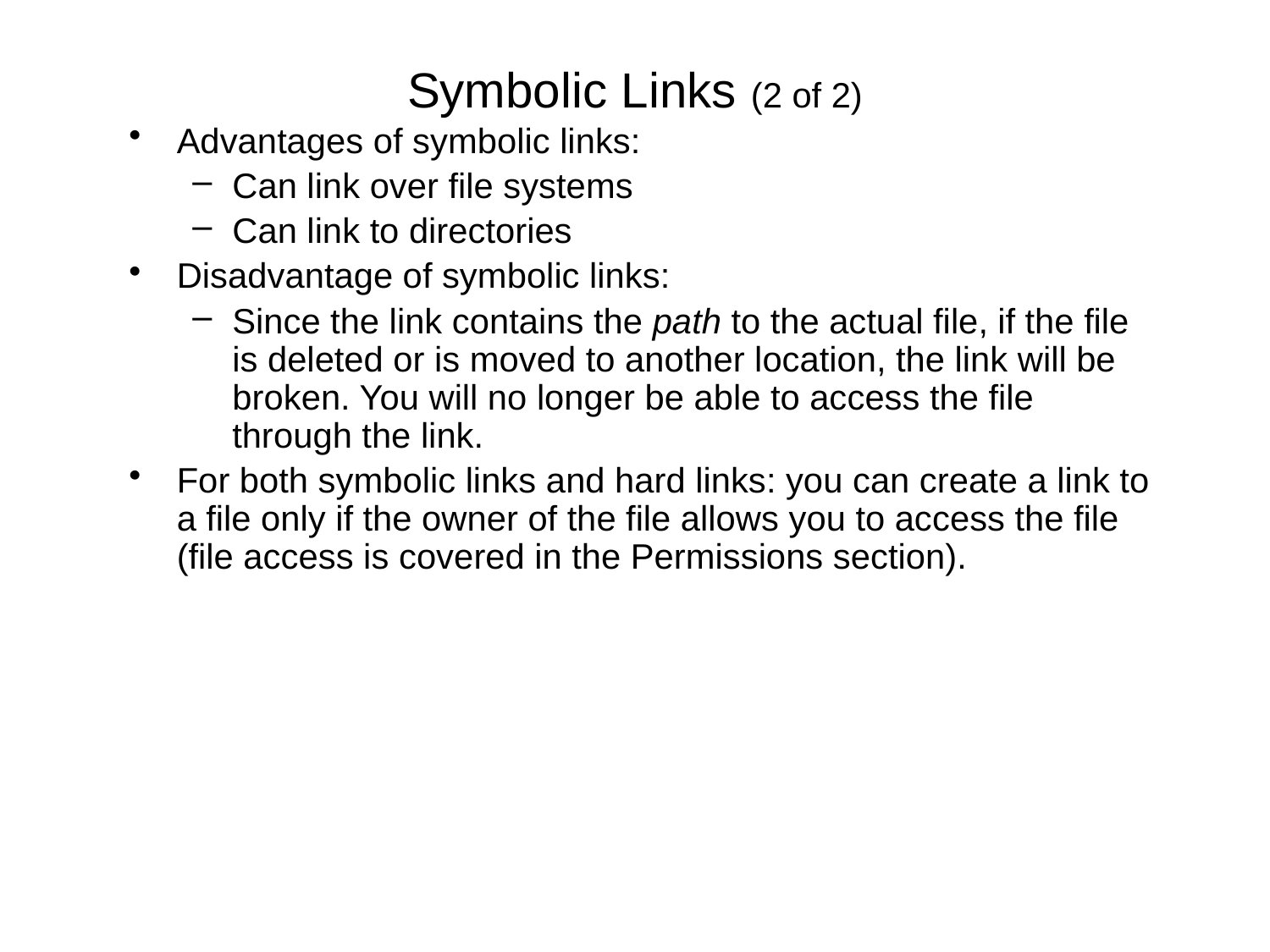

# Symbolic Links (2 of 2)
Advantages of symbolic links:
Can link over file systems
Can link to directories
Disadvantage of symbolic links:
Since the link contains the path to the actual file, if the file is deleted or is moved to another location, the link will be broken. You will no longer be able to access the file through the link.
For both symbolic links and hard links: you can create a link to a file only if the owner of the file allows you to access the file (file access is covered in the Permissions section).